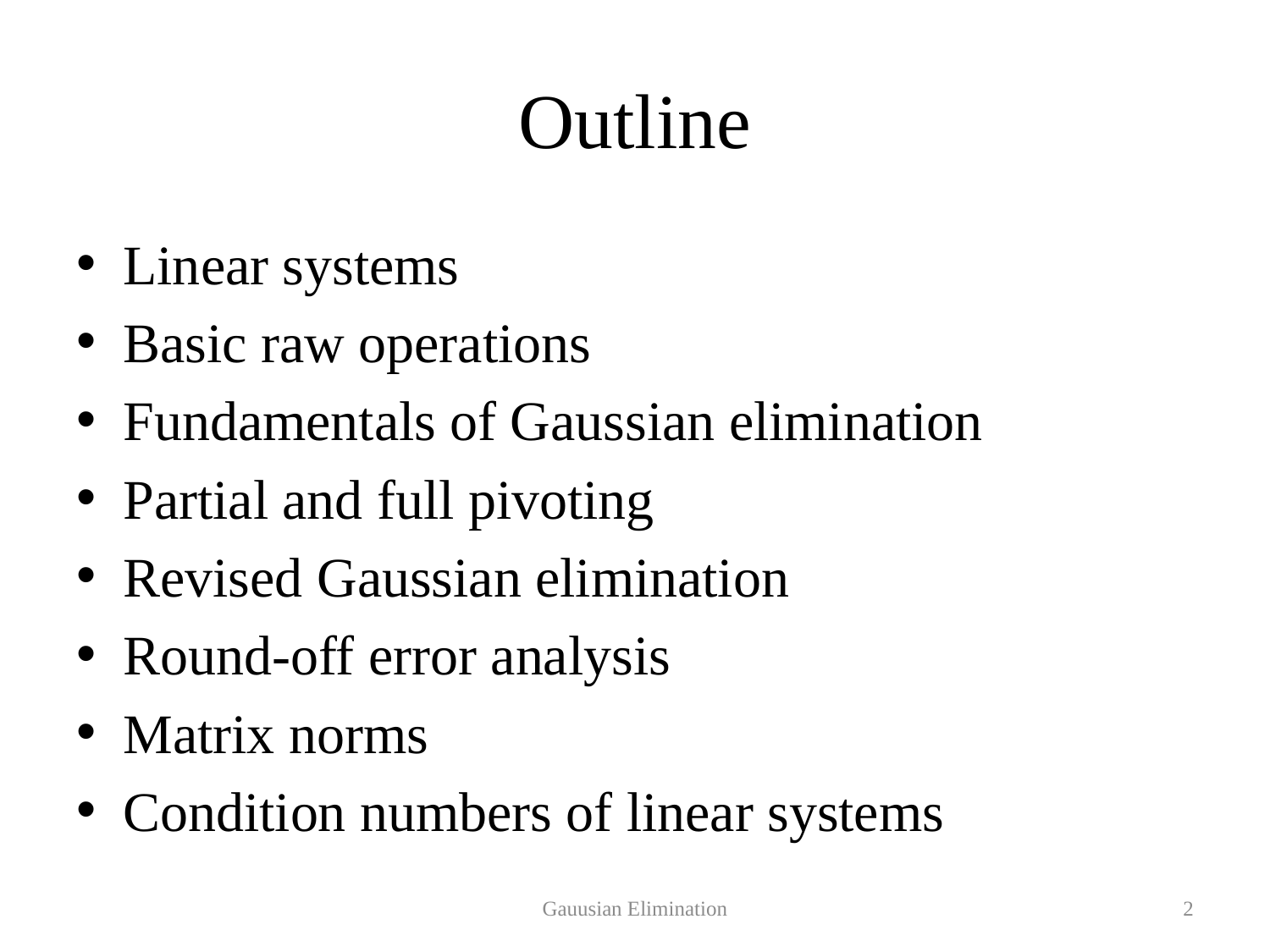

# Outline
Linear systems
Basic raw operations
Fundamentals of Gaussian elimination
Partial and full pivoting
Revised Gaussian elimination
Round-off error analysis
Matrix norms
Condition numbers of linear systems
Gauusian Elimination
2